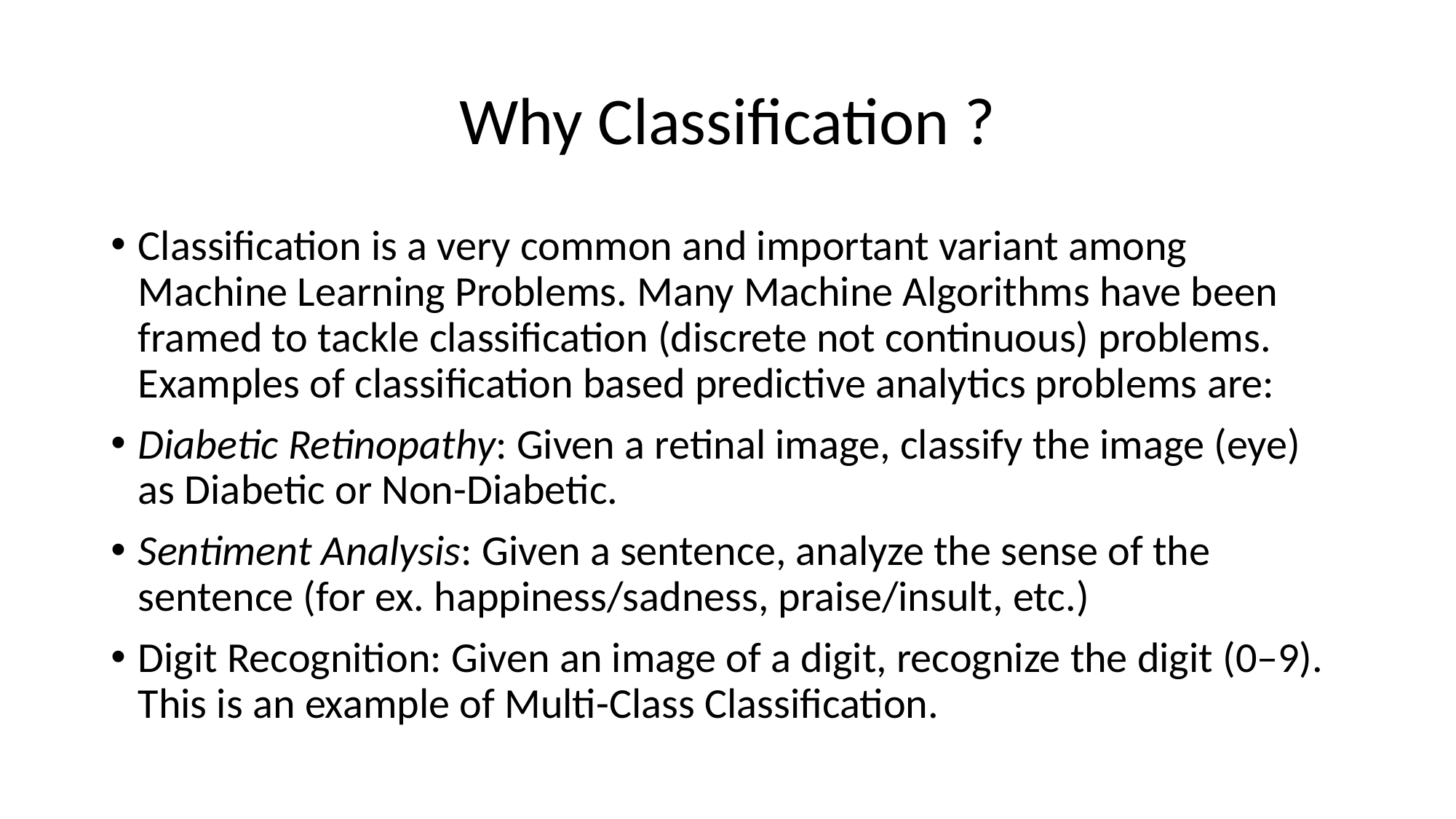

# Why Classification ?
Classification is a very common and important variant among Machine Learning Problems. Many Machine Algorithms have been framed to tackle classification (discrete not continuous) problems. Examples of classification based predictive analytics problems are:
Diabetic Retinopathy: Given a retinal image, classify the image (eye) as Diabetic or Non-Diabetic.
Sentiment Analysis: Given a sentence, analyze the sense of the sentence (for ex. happiness/sadness, praise/insult, etc.)
Digit Recognition: Given an image of a digit, recognize the digit (0–9). This is an example of Multi-Class Classification.